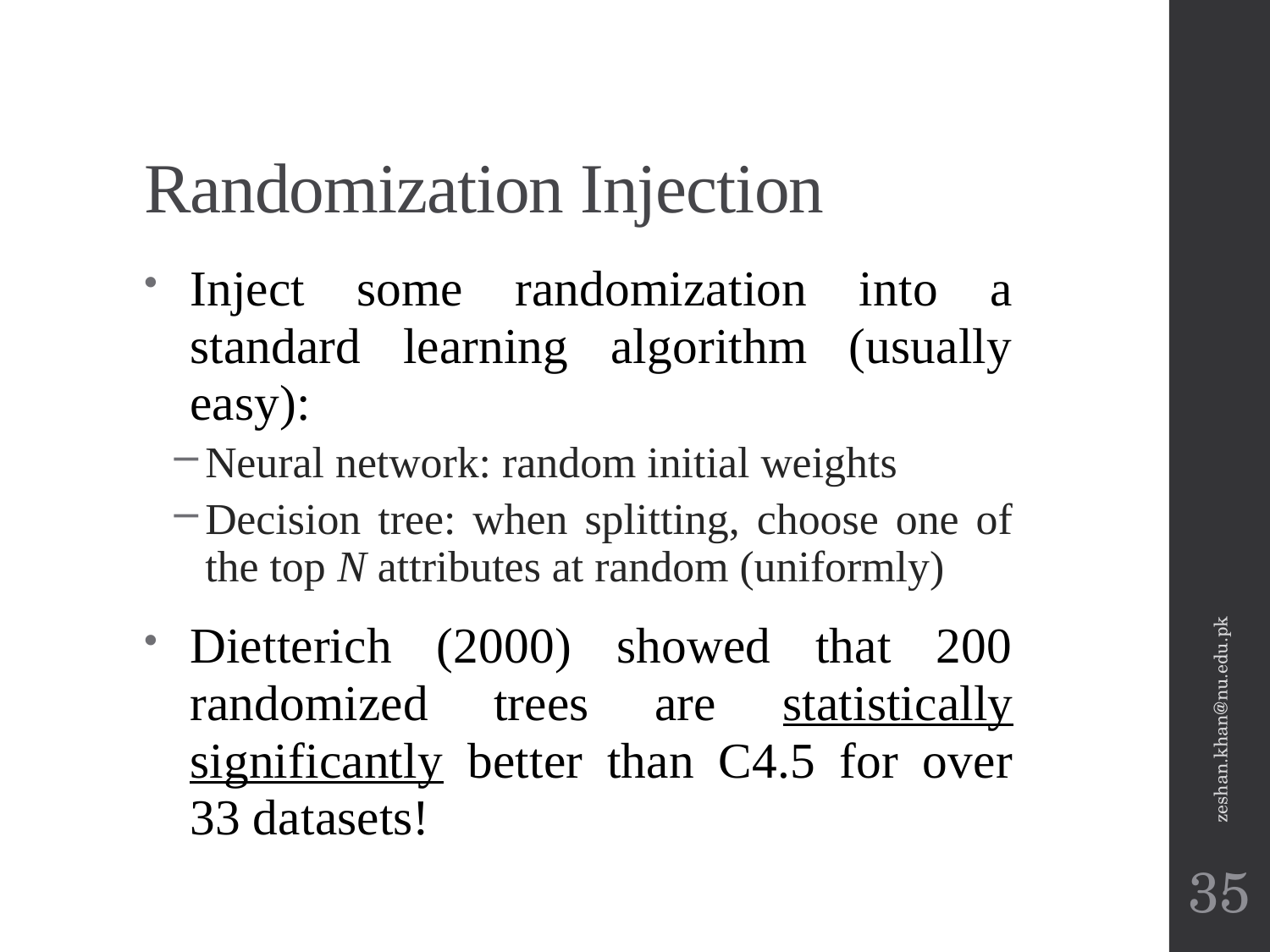

# Randomization Injection
Inject some randomization into a standard learning algorithm (usually easy):
Neural network: random initial weights
Decision tree: when splitting, choose one of the top N attributes at random (uniformly)
Dietterich (2000) showed that 200 randomized trees are statistically significantly better than C4.5 for over 33 datasets!

zeshan.khan@nu.edu.pk
35